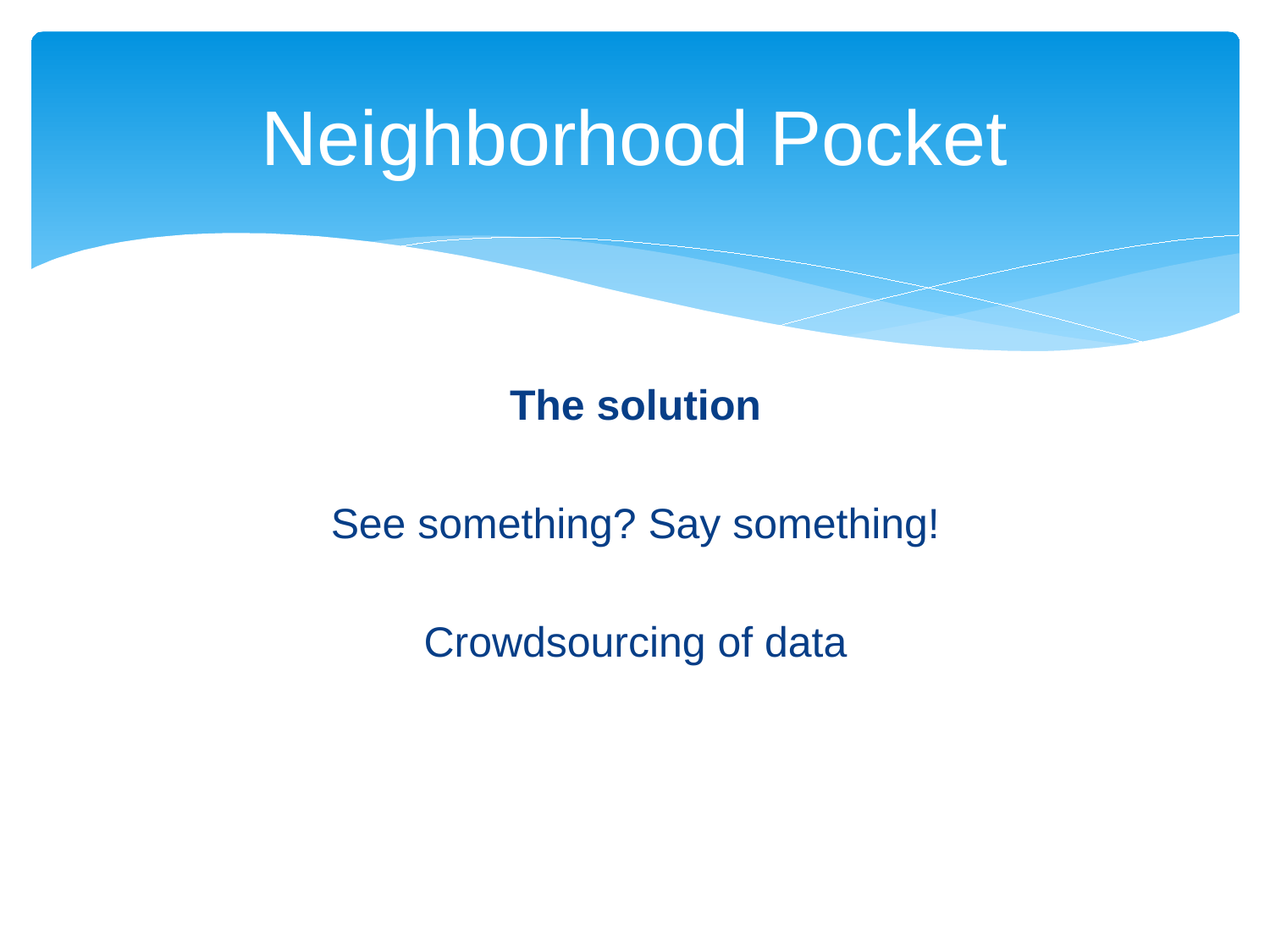

# Neighborhood Pocket
The solution

See something? Say something!

Crowdsourcing of data